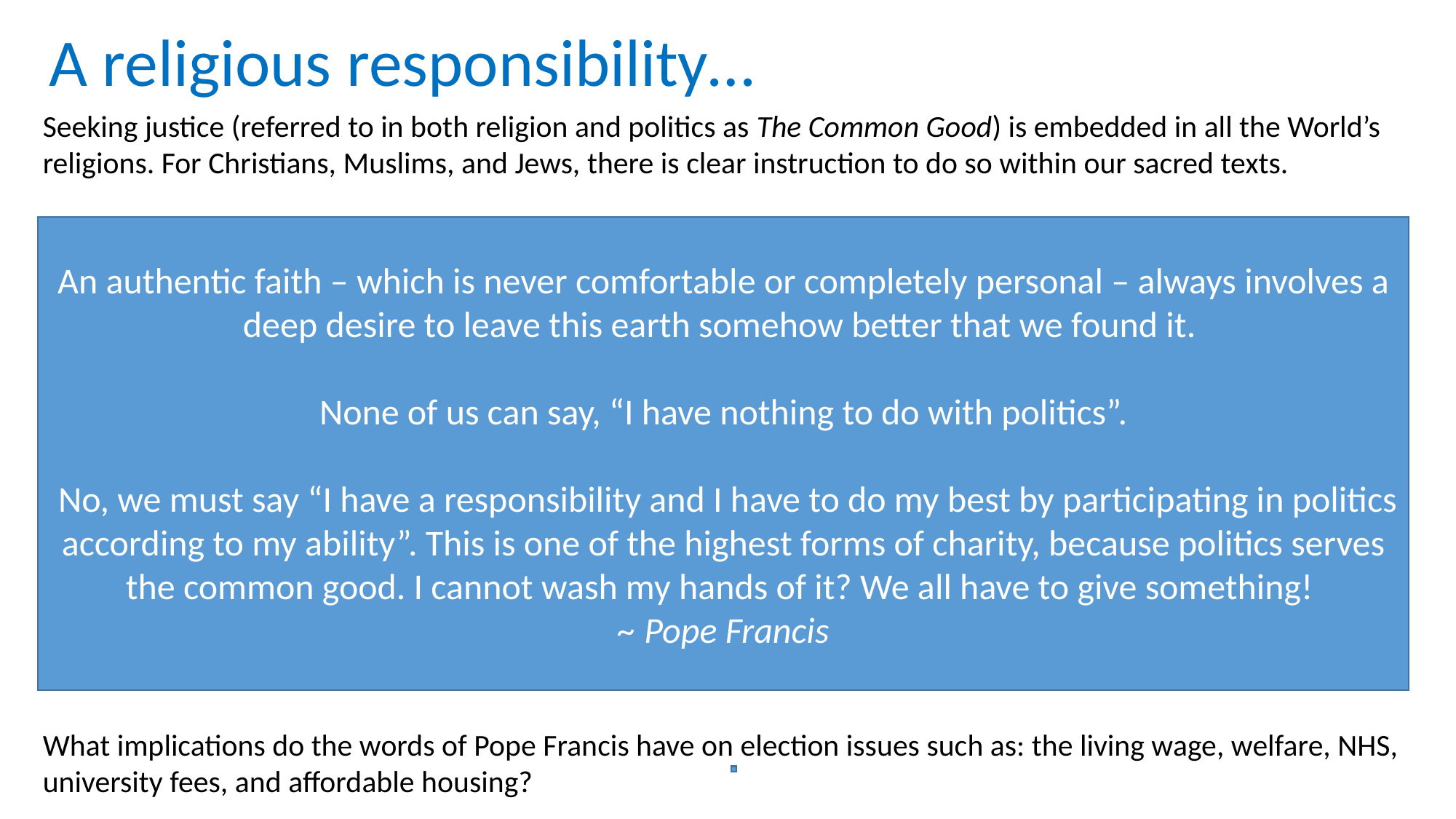

A religious responsibility…
Seeking justice (referred to in both religion and politics as The Common Good) is embedded in all the World’s religions. For Christians, Muslims, and Jews, there is clear instruction to do so within our sacred texts.

What implications do the words of Pope Francis have on election issues such as: the living wage, welfare, NHS, university fees, and affordable housing?

An authentic faith – which is never comfortable or completely personal – always involves a deep desire to leave this earth somehow better that we found it.

None of us can say, “I have nothing to do with politics”.

 No, we must say “I have a responsibility and I have to do my best by participating in politics according to my ability”. This is one of the highest forms of charity, because politics serves the common good. I cannot wash my hands of it? We all have to give something!
~ Pope Francis